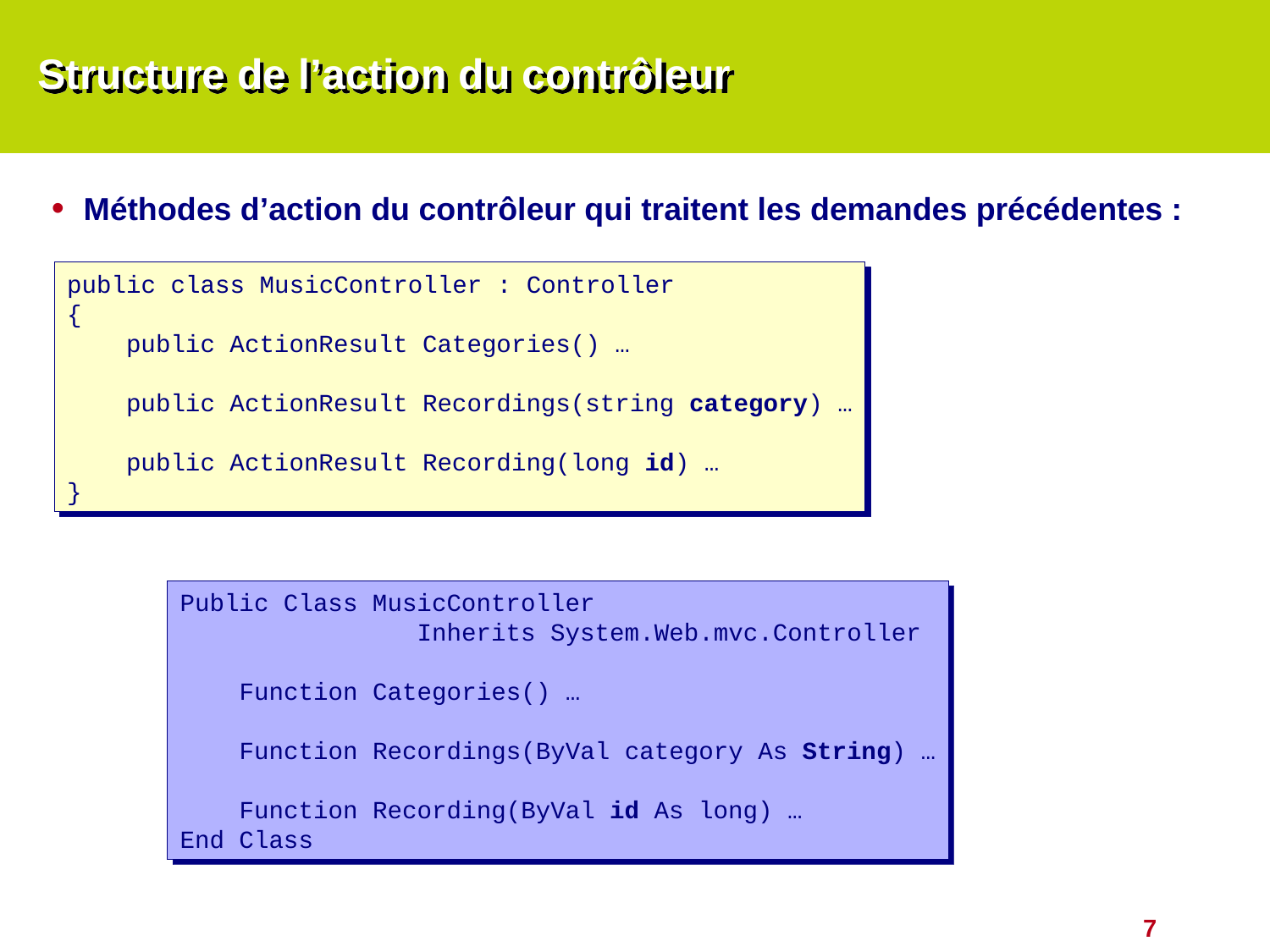

# Structure de l’action du contrôleur
Méthodes d’action du contrôleur qui traitent les demandes précédentes :
public class MusicController : Controller
{
    public ActionResult Categories() …

    public ActionResult Recordings(string category) …

    public ActionResult Recording(long id) …
}
Public Class MusicController
                Inherits System.Web.mvc.Controller

    Function Categories() …

    Function Recordings(ByVal category As String) …

    Function Recording(ByVal id As long) …
End Class